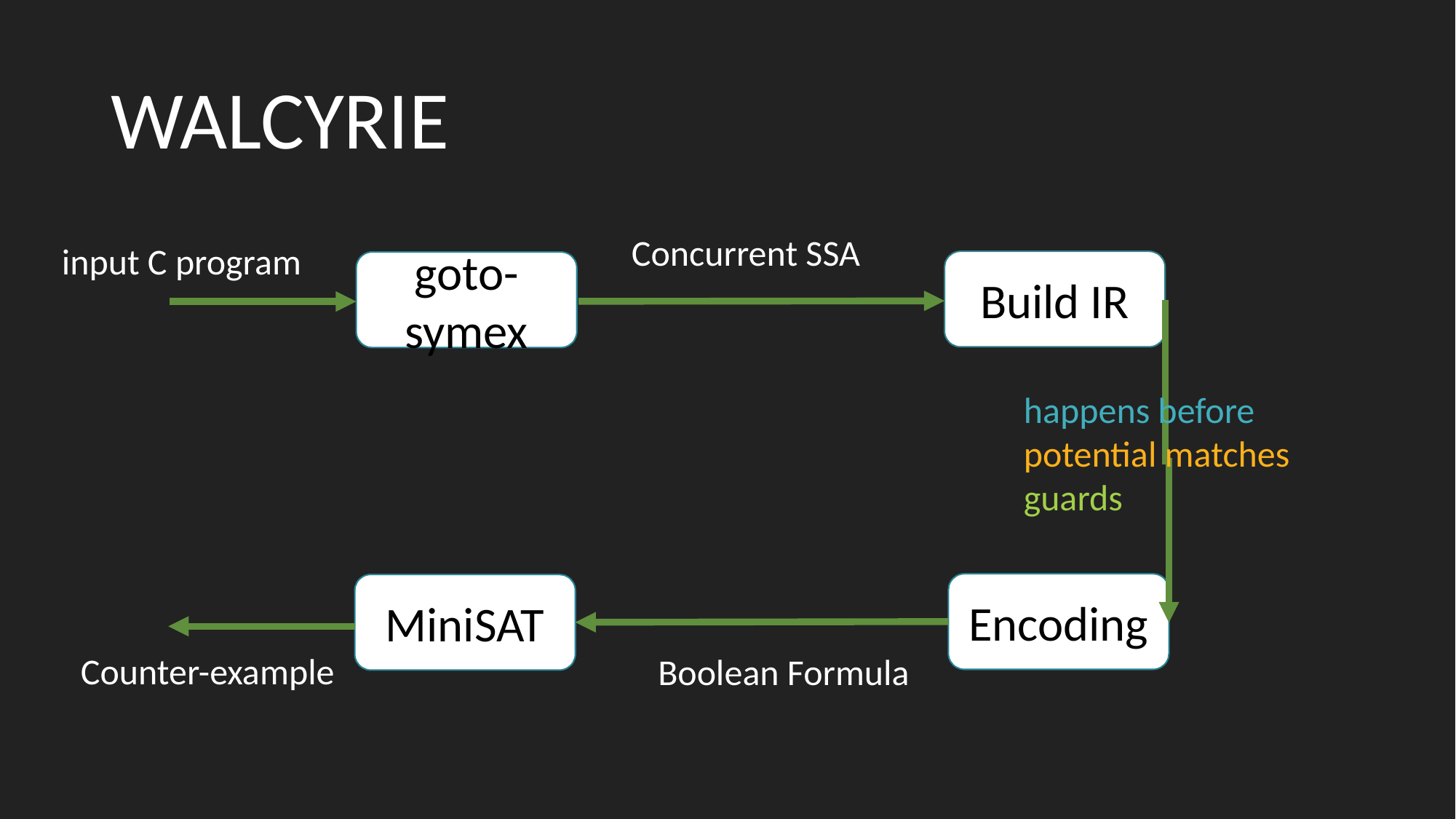

# walcyrie

Concurrent SSA
input C program
Build IR
goto-symex
happens before
potential matches
guards
Encoding
MiniSAT
Counter-example
Boolean Formula